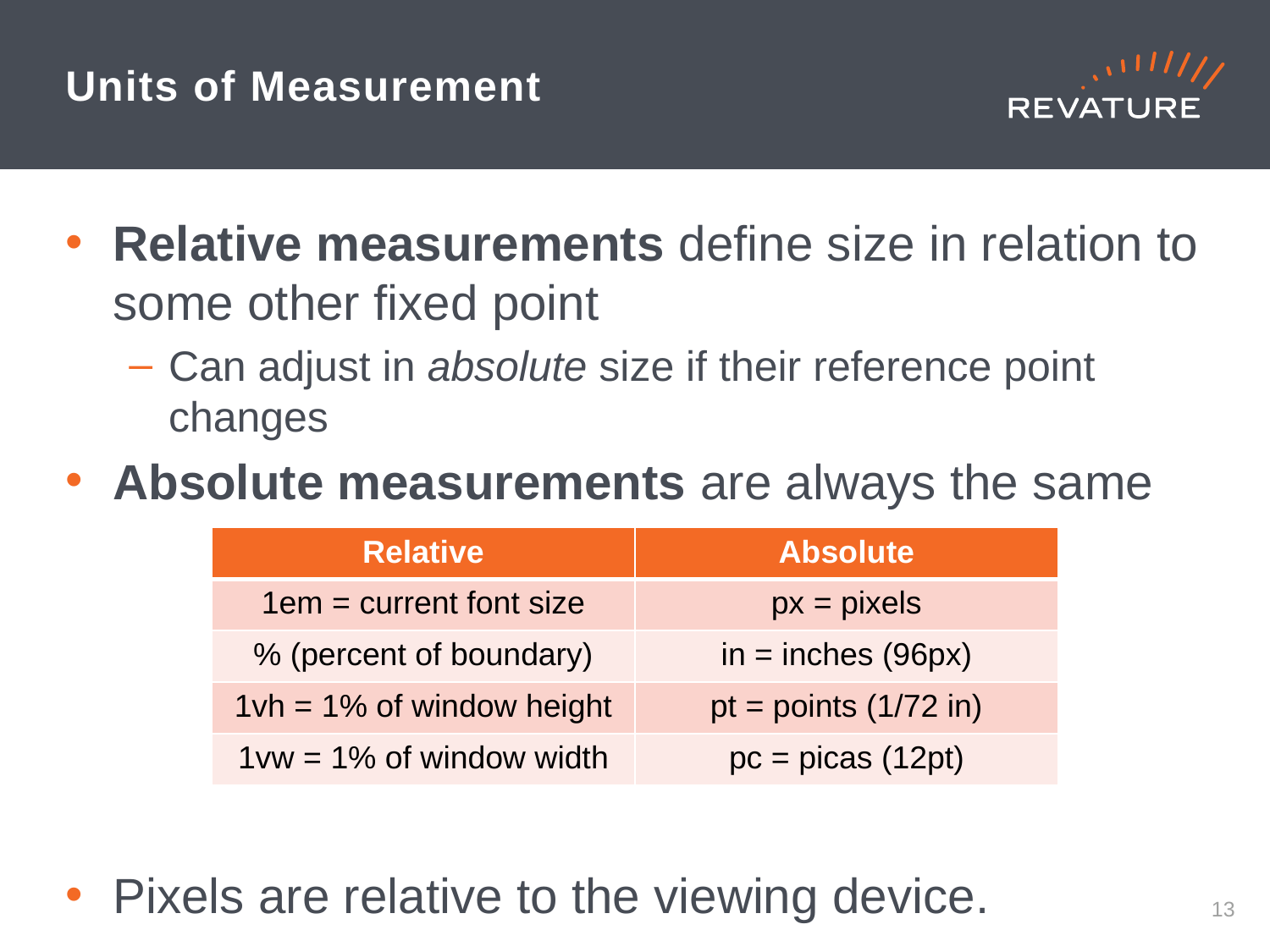

# Units of Measurement
Relative measurements define size in relation to some other fixed point
Can adjust in absolute size if their reference point changes
Absolute measurements are always the same

Pixels are relative to the viewing device.

| Relative | Absolute |
| --- | --- |
| 1em = current font size | px = pixels |
| % (percent of boundary) | in = inches (96px) |
| 1vh = 1% of window height | pt = points (1/72 in) |
| 1vw = 1% of window width | pc = picas (12pt) |
13